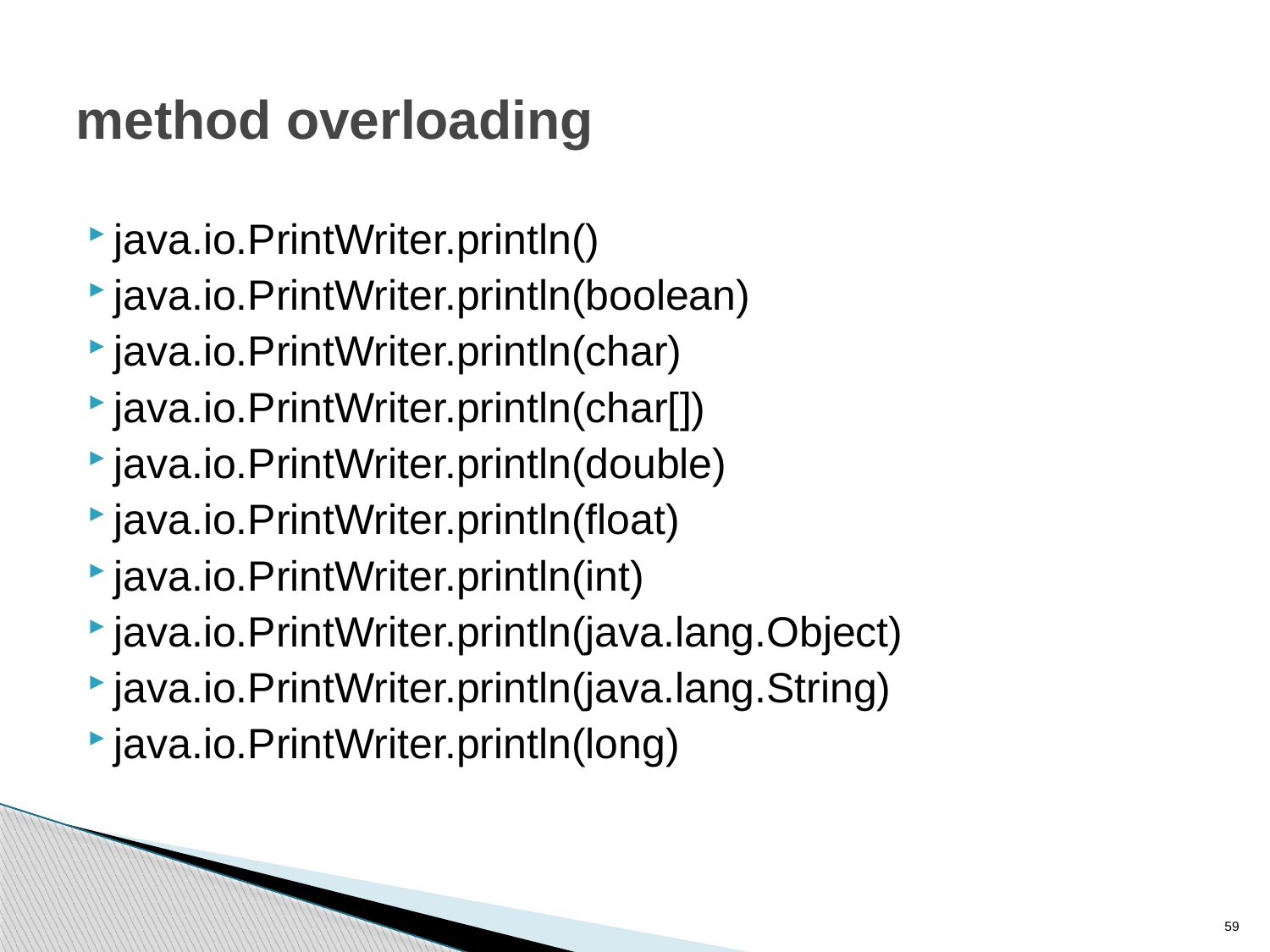

# method overloading
java.io.PrintWriter.println()
java.io.PrintWriter.println(boolean)
java.io.PrintWriter.println(char)
java.io.PrintWriter.println(char[])
java.io.PrintWriter.println(double)
java.io.PrintWriter.println(float)
java.io.PrintWriter.println(int)
java.io.PrintWriter.println(java.lang.Object)
java.io.PrintWriter.println(java.lang.String)
java.io.PrintWriter.println(long)

59